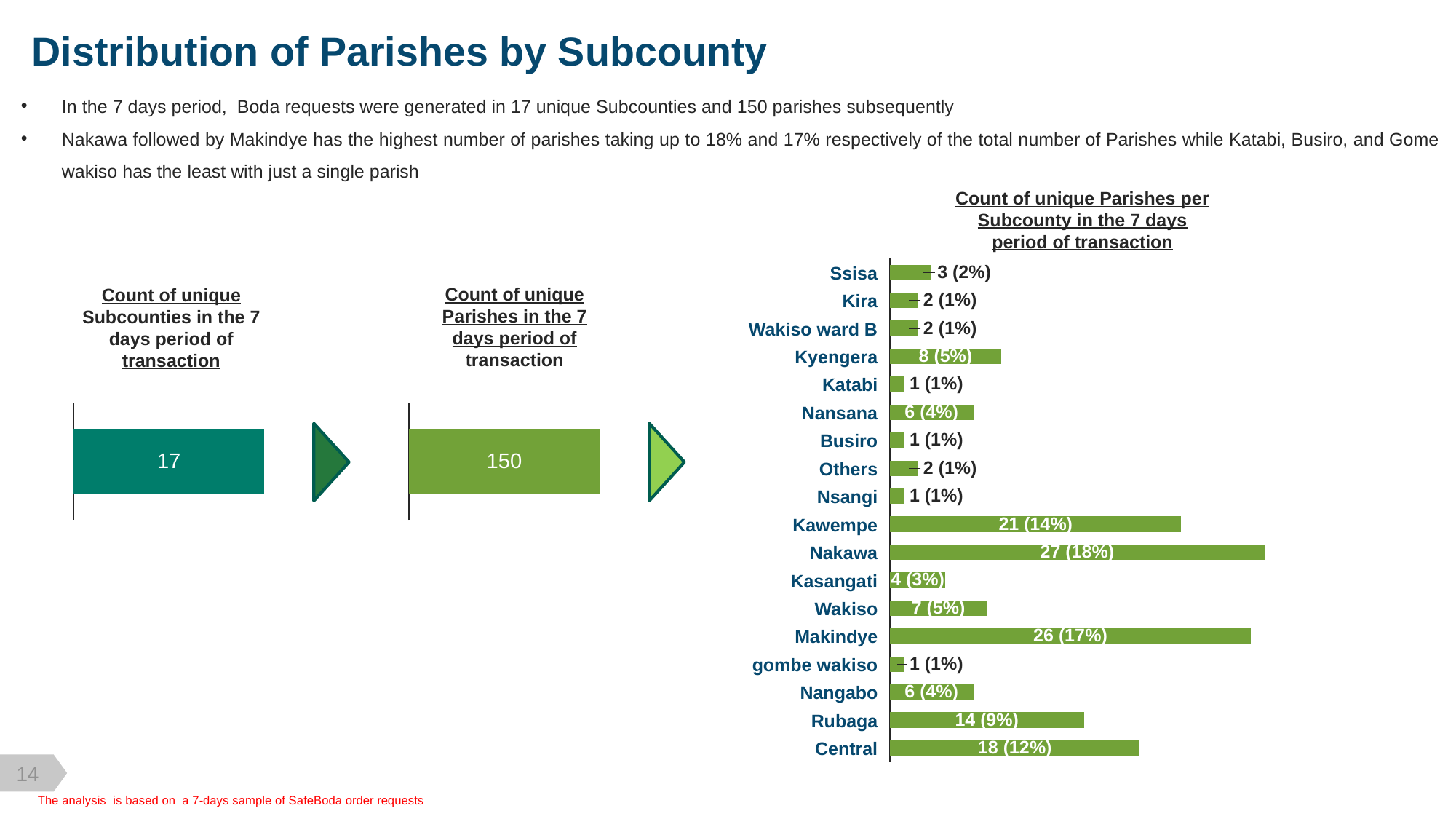

Distribution of Parishes by Subcounty
In the 7 days period,  Boda requests were generated in 17 unique Subcounties and 150 parishes subsequently
Nakawa followed by Makindye has the highest number of parishes taking up to 18% and 17% respectively of the total number of Parishes while Katabi, Busiro, and Gome wakiso has the least with just a single parish
Count of unique Parishes per Subcounty in the 7 days period of transaction

### Chart

| Category |  |
|---|---|
Ssisa
3 (2%)
Count of unique Parishes in the 7 days period of transaction
Count of unique Subcounties in the 7 days period of transaction
Kira
2 (1%)
Wakiso ward B
2 (1%)
Kyengera
8 (5%)
Katabi
1 (1%)

### Chart

| Category |  |
|---|---|

### Chart

| Category |  |
|---|---|
Nansana
6 (4%)
Busiro
1 (1%)

17
150
Others
2 (1%)
Nsangi
1 (1%)
Kawempe
21 (14%)
Nakawa
27 (18%)
Kasangati
4 (3%)
Wakiso
7 (5%)
Makindye
26 (17%)
gombe wakiso
1 (1%)
Nangabo
6 (4%)
Rubaga
14 (9%)
Central
18 (12%)
The analysis  is based on  a 7-days sample of SafeBoda order requests